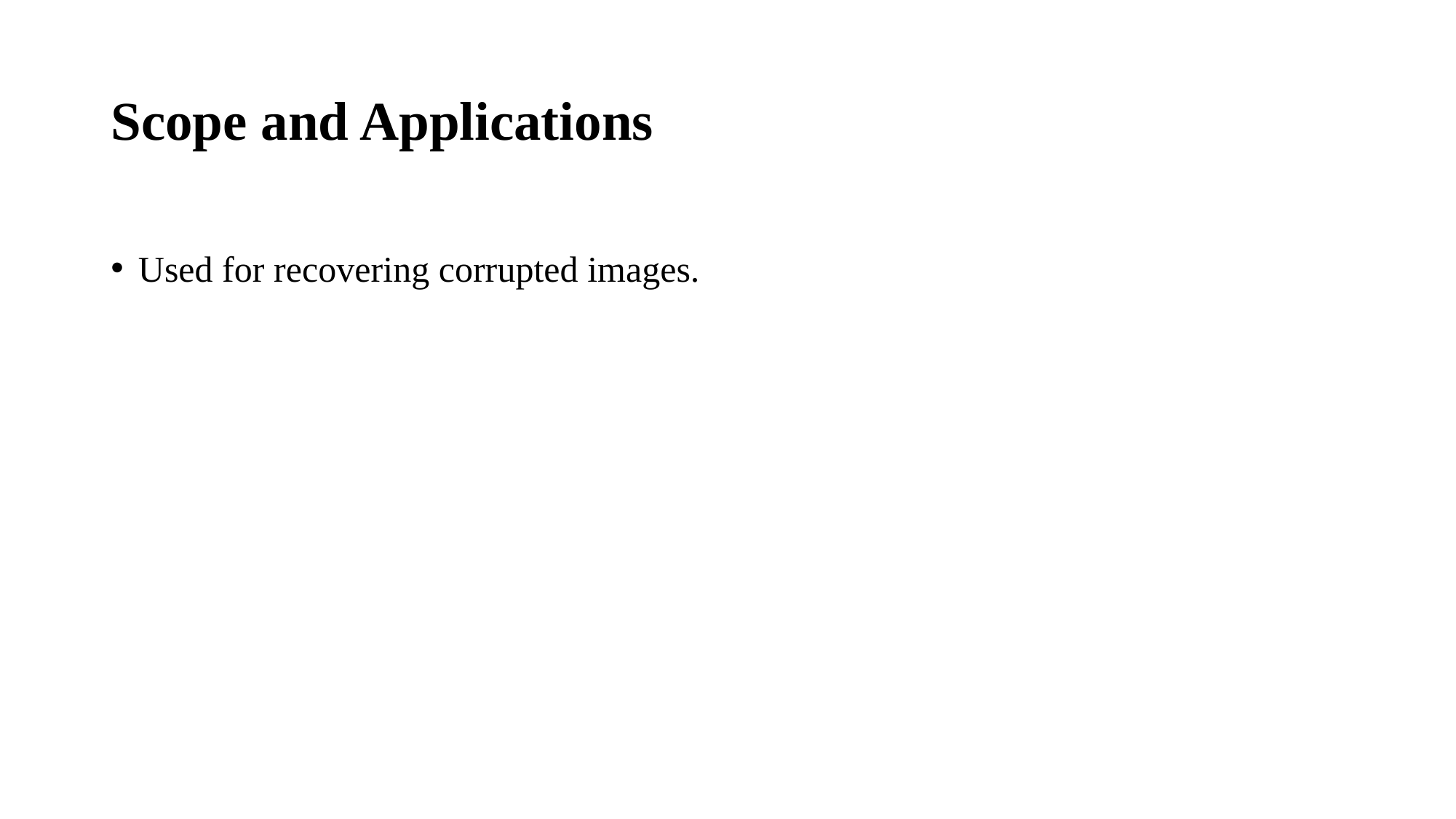

# Scope and Applications
Used for recovering corrupted images.